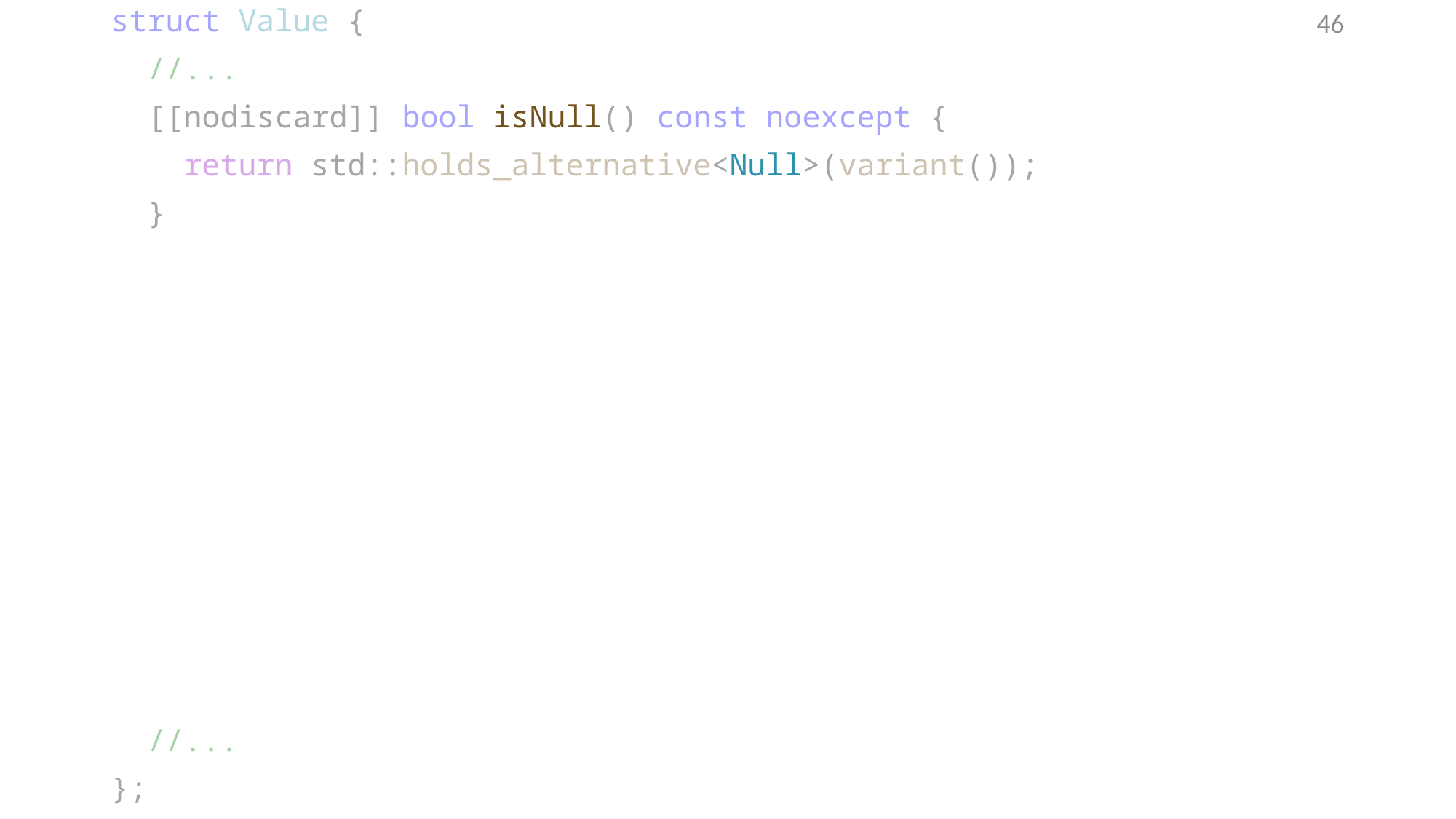

struct Value {
  //...
  [[nodiscard]] bool isNull() const noexcept {
    return std::holds_alternative<Null>(variant());
  }

  //...
};
46